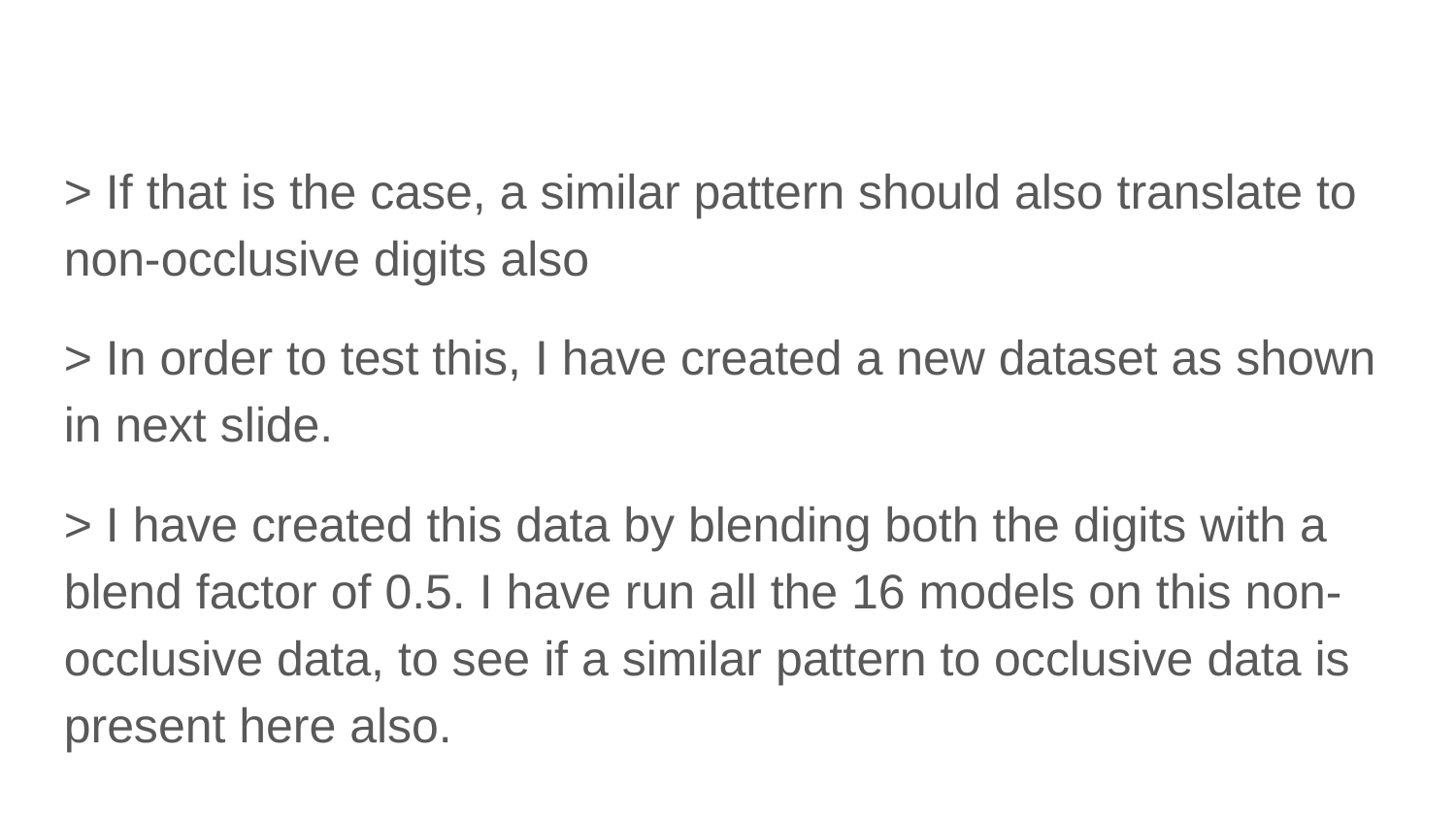

> If that is the case, a similar pattern should also translate to non-occlusive digits also
> In order to test this, I have created a new dataset as shown in next slide.
> I have created this data by blending both the digits with a blend factor of 0.5. I have run all the 16 models on this non-occlusive data, to see if a similar pattern to occlusive data is present here also.